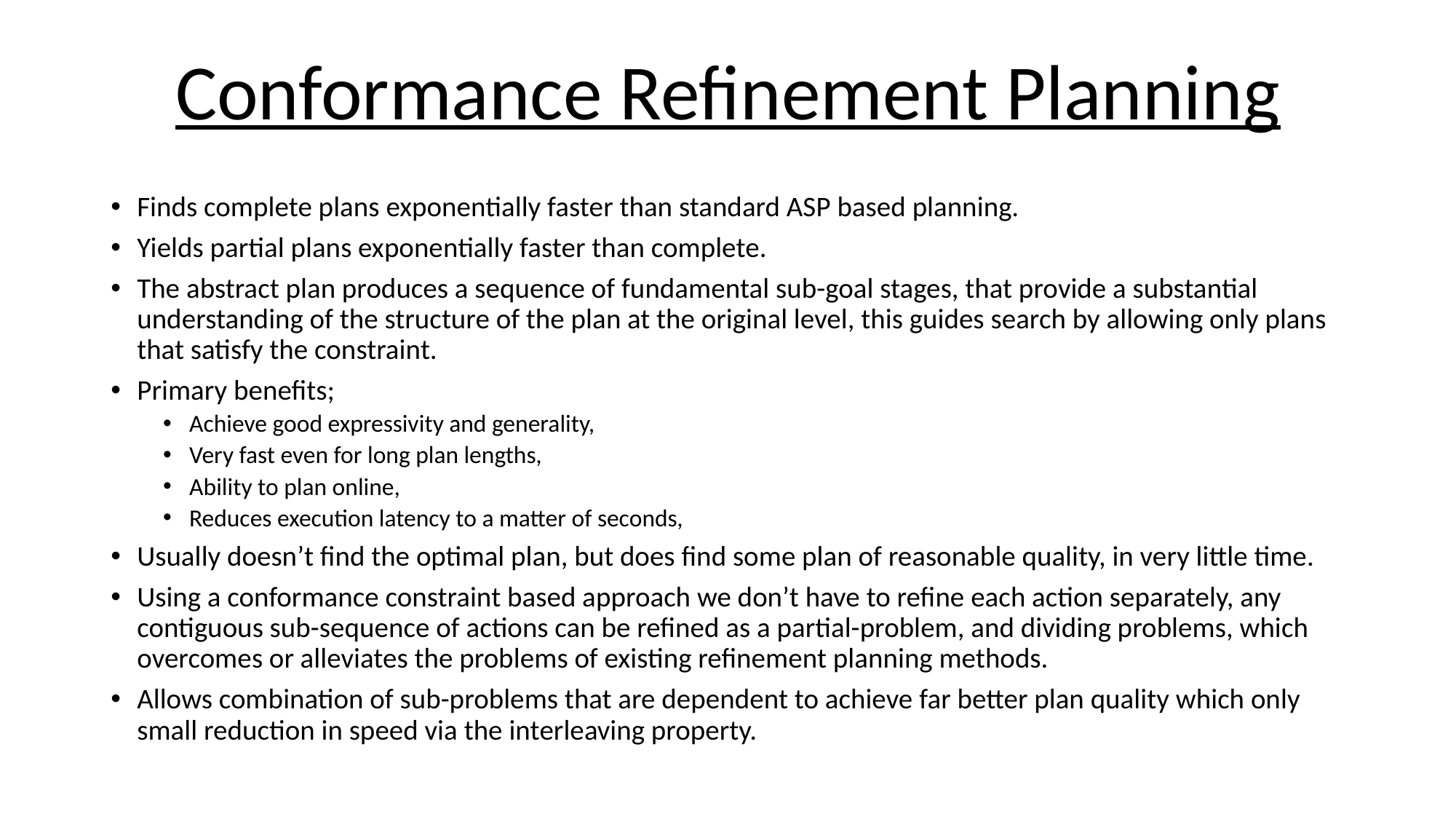

# Conformance Refinement Planning
Finds complete plans exponentially faster than standard ASP based planning.
Yields partial plans exponentially faster than complete.
The abstract plan produces a sequence of fundamental sub-goal stages, that provide a substantial understanding of the structure of the plan at the original level, this guides search by allowing only plans that satisfy the constraint.
Primary benefits;
Achieve good expressivity and generality,
Very fast even for long plan lengths,
Ability to plan online,
Reduces execution latency to a matter of seconds,
Usually doesn’t find the optimal plan, but does find some plan of reasonable quality, in very little time.
Using a conformance constraint based approach we don’t have to refine each action separately, any contiguous sub-sequence of actions can be refined as a partial-problem, and dividing problems, which overcomes or alleviates the problems of existing refinement planning methods.
Allows combination of sub-problems that are dependent to achieve far better plan quality which only small reduction in speed via the interleaving property.